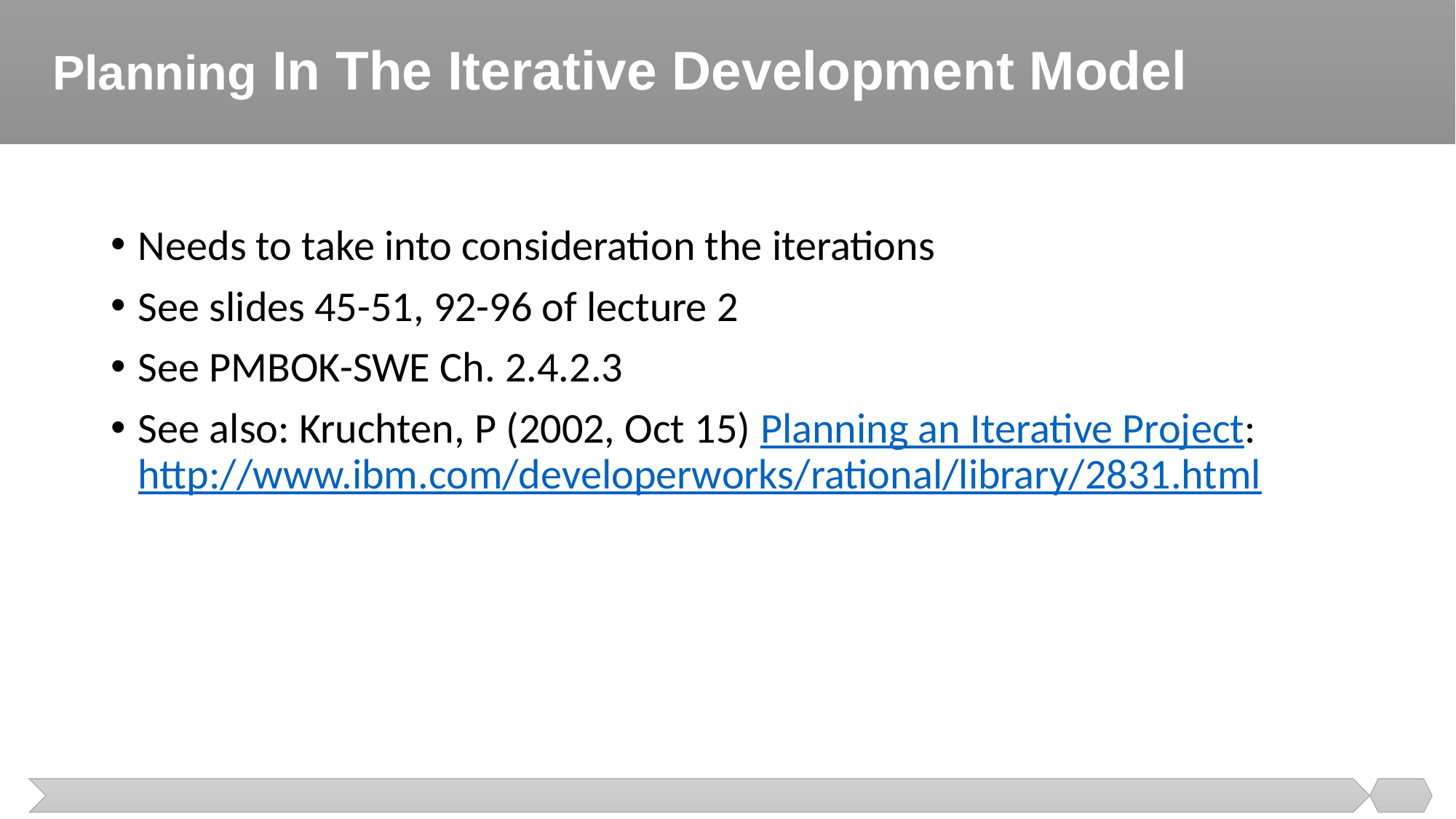

# Planning In The Iterative Development Model
Needs to take into consideration the iterations
See slides 45-51, 92-96 of lecture 2
See PMBOK-SWE Ch. 2.4.2.3
See also: Kruchten, P (2002, Oct 15) Planning an Iterative Project:  http://www.ibm.com/developerworks/rational/library/2831.html